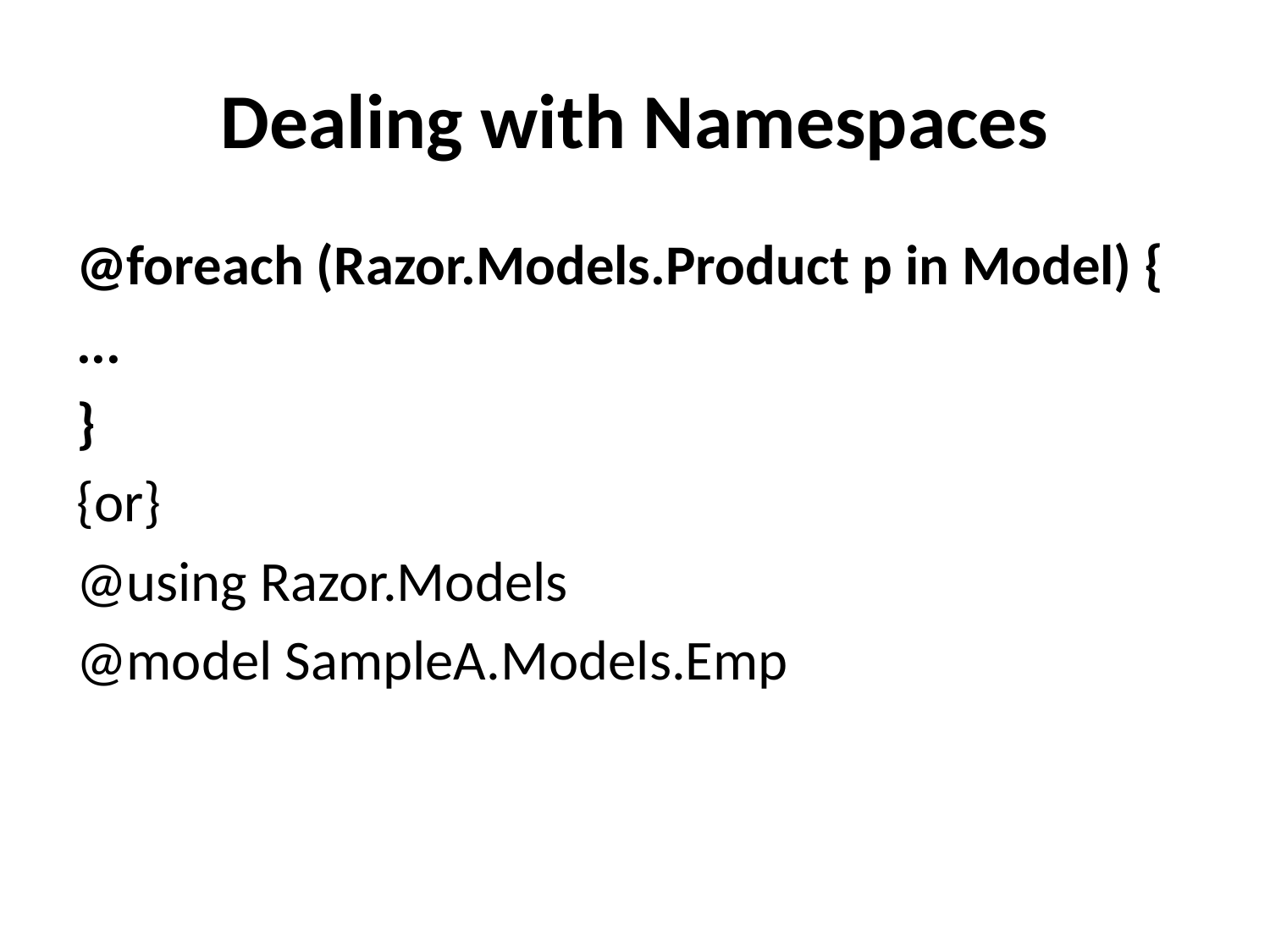

# Dealing with Namespaces
@foreach (Razor.Models.Product p in Model) {
...
}
{or}
@using Razor.Models
@model SampleA.Models.Emp